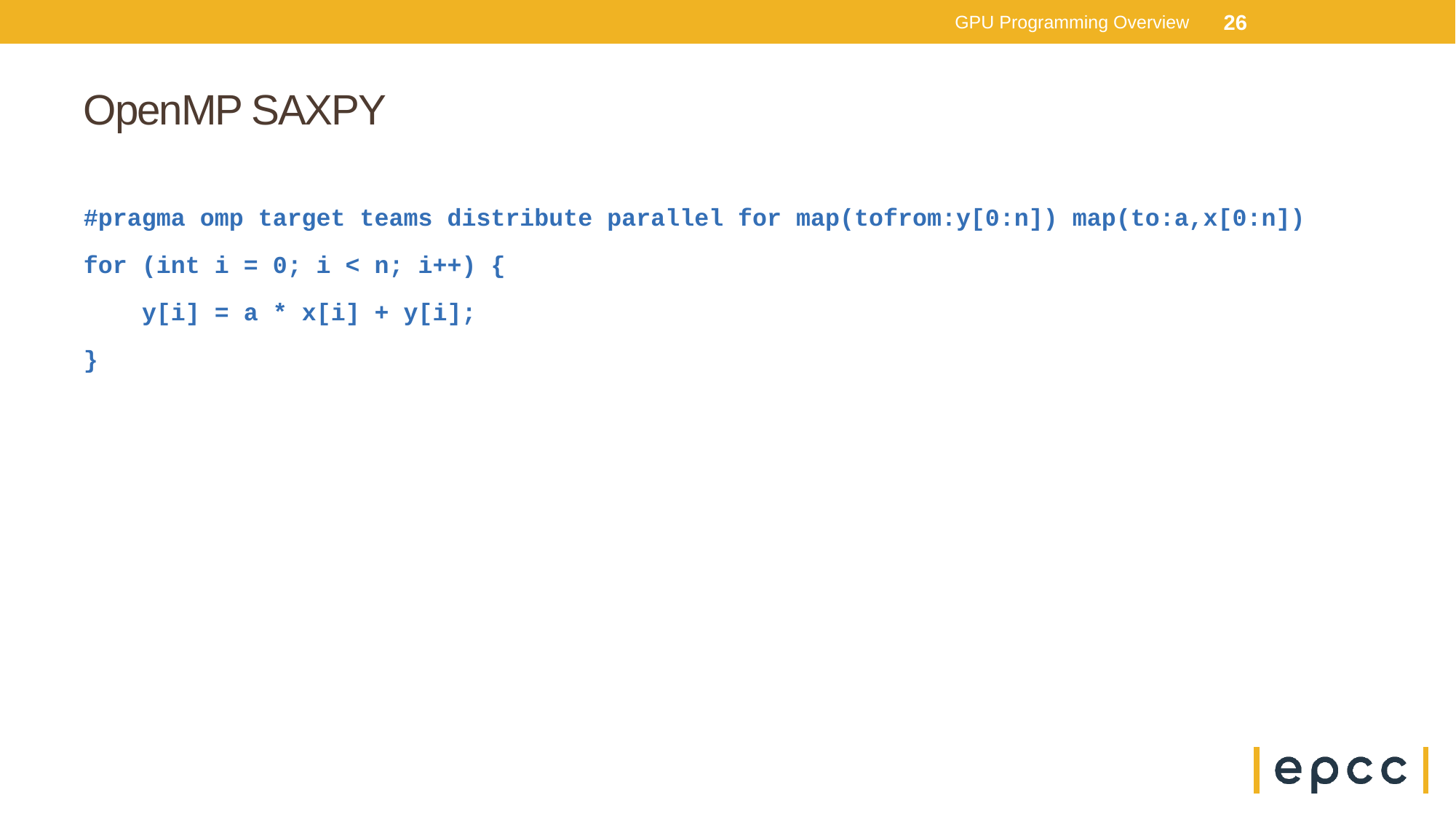

GPU Programming Overview
26
# OpenMP SAXPY

#pragma omp target teams distribute parallel for map(tofrom:y[0:n]) map(to:a,x[0:n])
for (int i = 0; i < n; i++) {
    y[i] = a * x[i] + y[i];
}